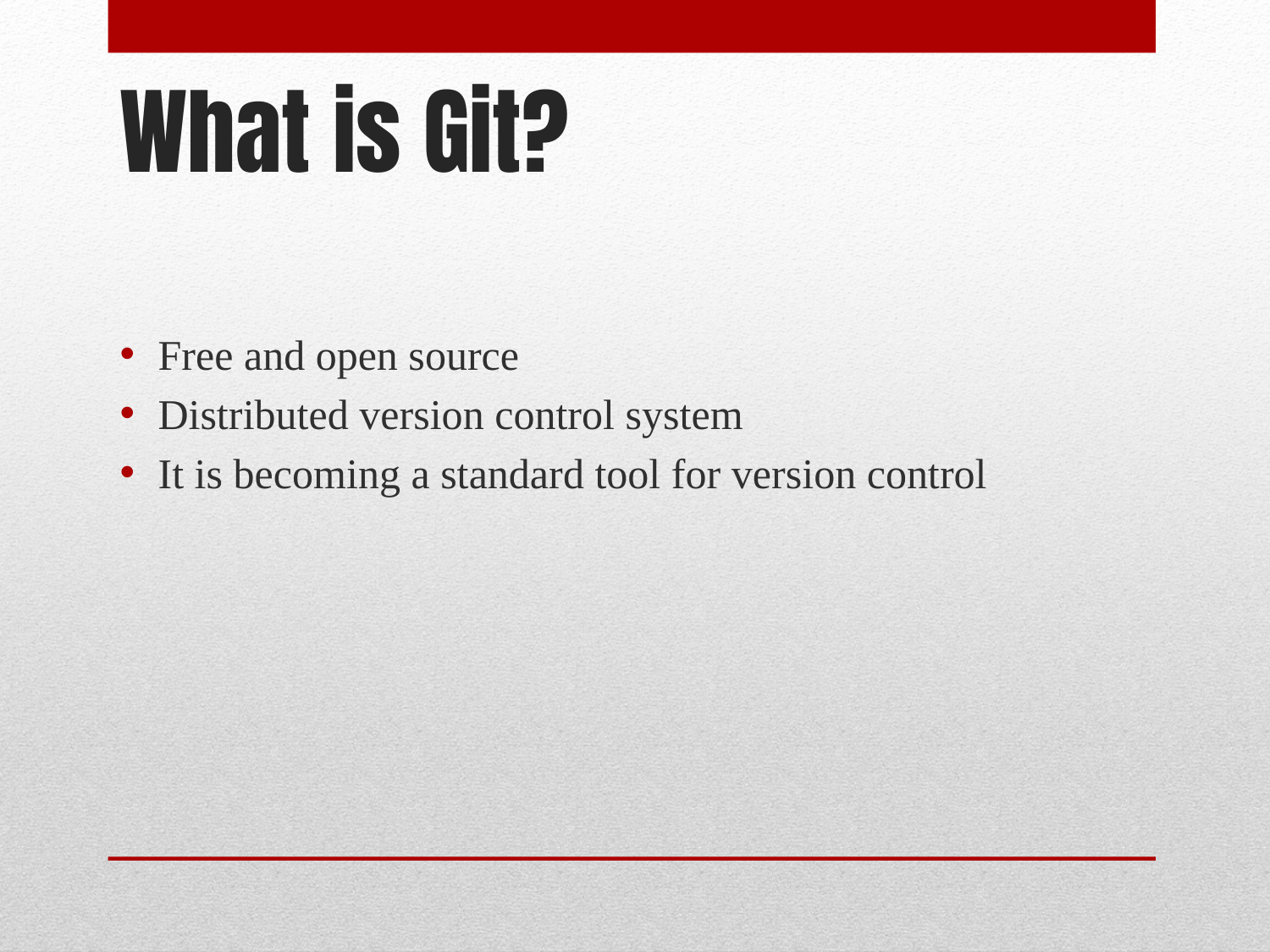

# What is Git?
Free and open source
Distributed version control system
It is becoming a standard tool for version control